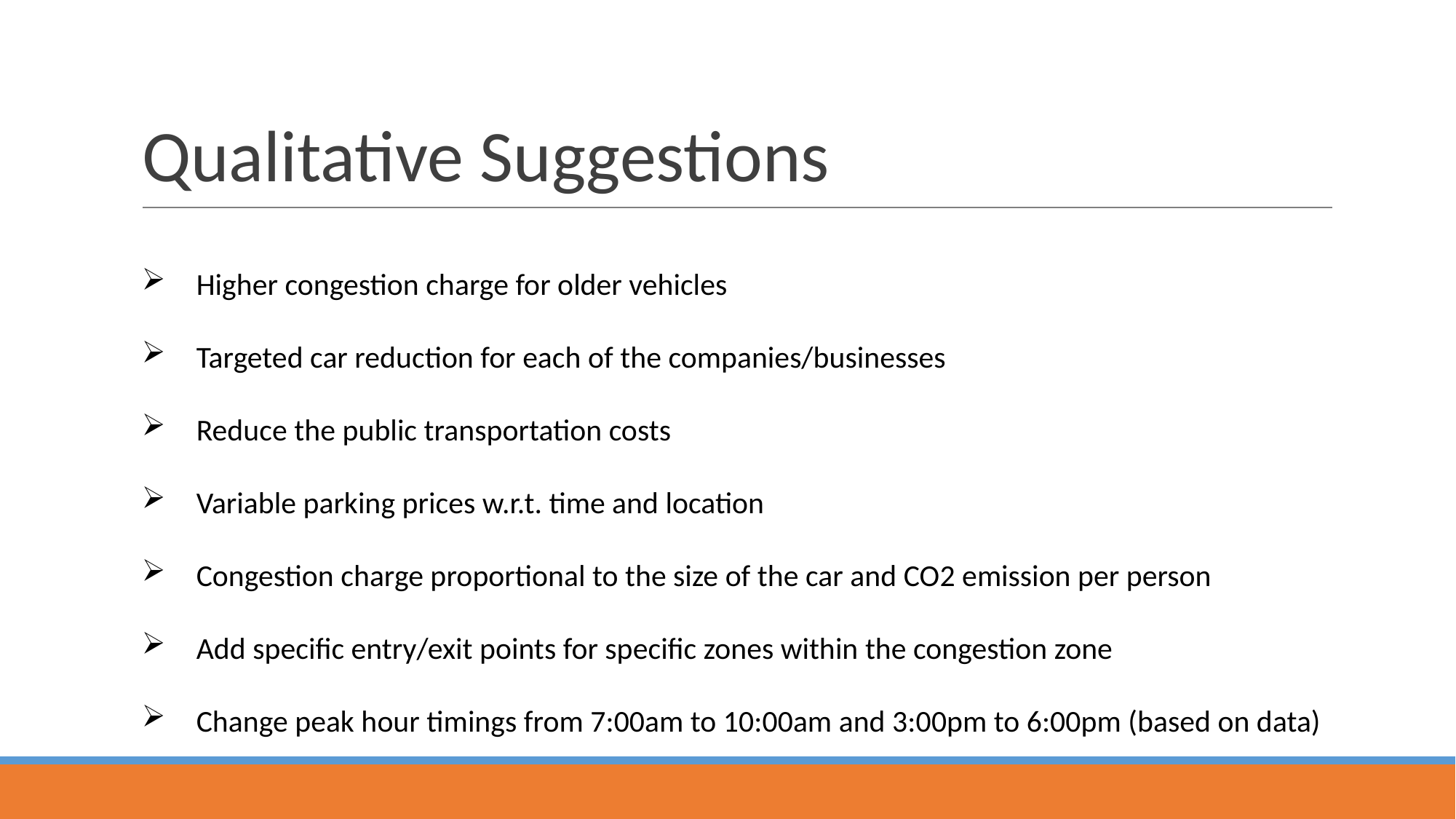

# Qualitative Suggestions
Higher congestion charge for older vehicles
Targeted car reduction for each of the companies/businesses
Reduce the public transportation costs
Variable parking prices w.r.t. time and location
Congestion charge proportional to the size of the car and CO2 emission per person
Add specific entry/exit points for specific zones within the congestion zone
Change peak hour timings from 7:00am to 10:00am and 3:00pm to 6:00pm (based on data)